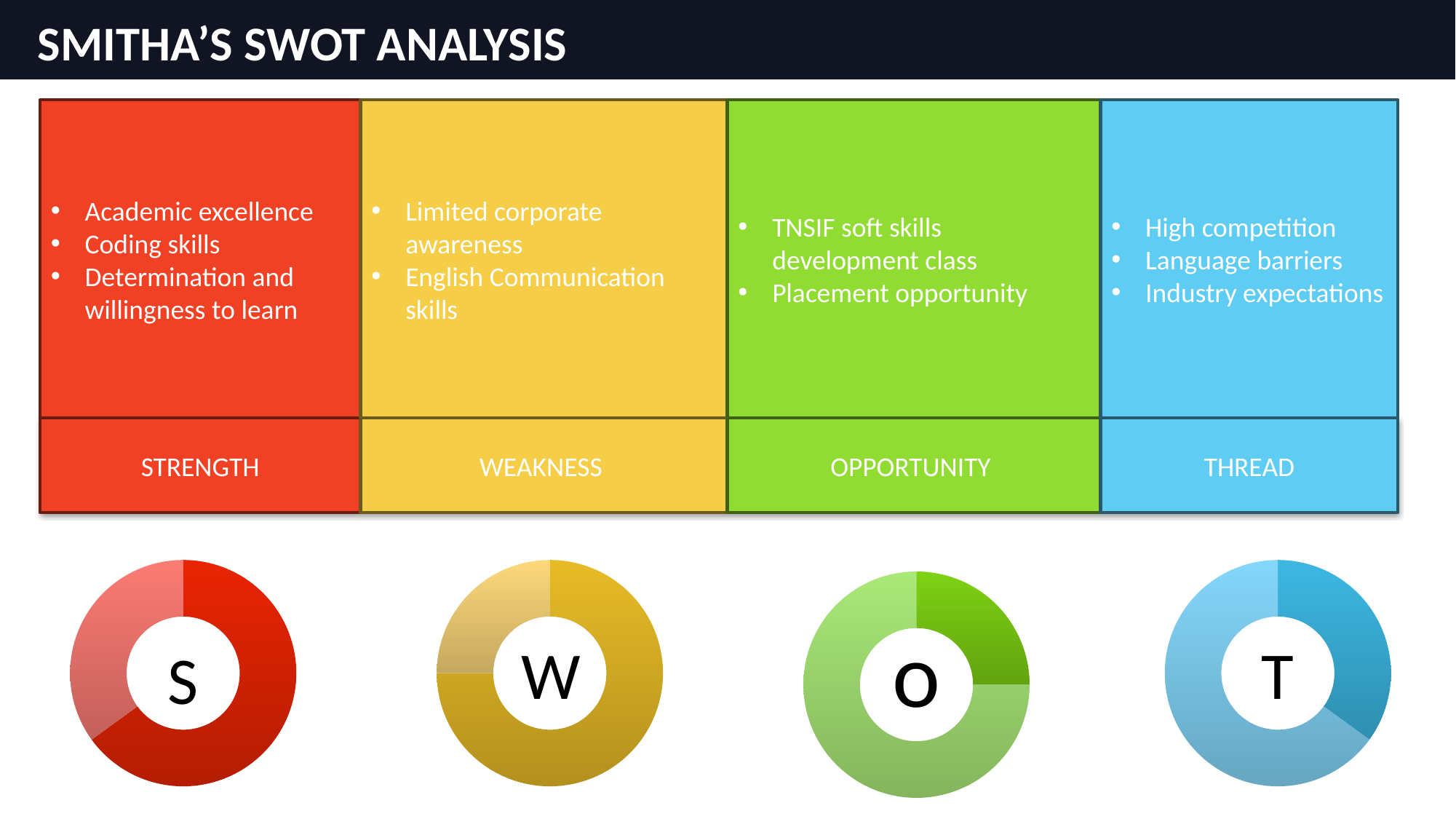

# SMITHA’S SWOT ANALYSIS
Academic excellence
Coding skills
Determination and willingness to learn
Limited corporate awareness
English Communication skills
TNSIF soft skills development class
Placement opportunity
High competition
Language barriers
Industry expectations

STRENGTH
WEAKNESS
OPPORTUNITY
THREAD

### Chart

| Category | Sales |
|---|---|
| Not Used | 65.0 |
| Used | 35.0 |

### Chart

| Category | Sales |
|---|---|
| Not Used | 75.0 |
| Used | 25.0 |

### Chart

| Category | Sales |
|---|---|
| Not Used | 35.0 |
| Used | 65.0 |

### Chart

| Category | Sales |
|---|---|
| Not Used | 25.0 |
| Not Used | 75.0 |
o
W
T
S